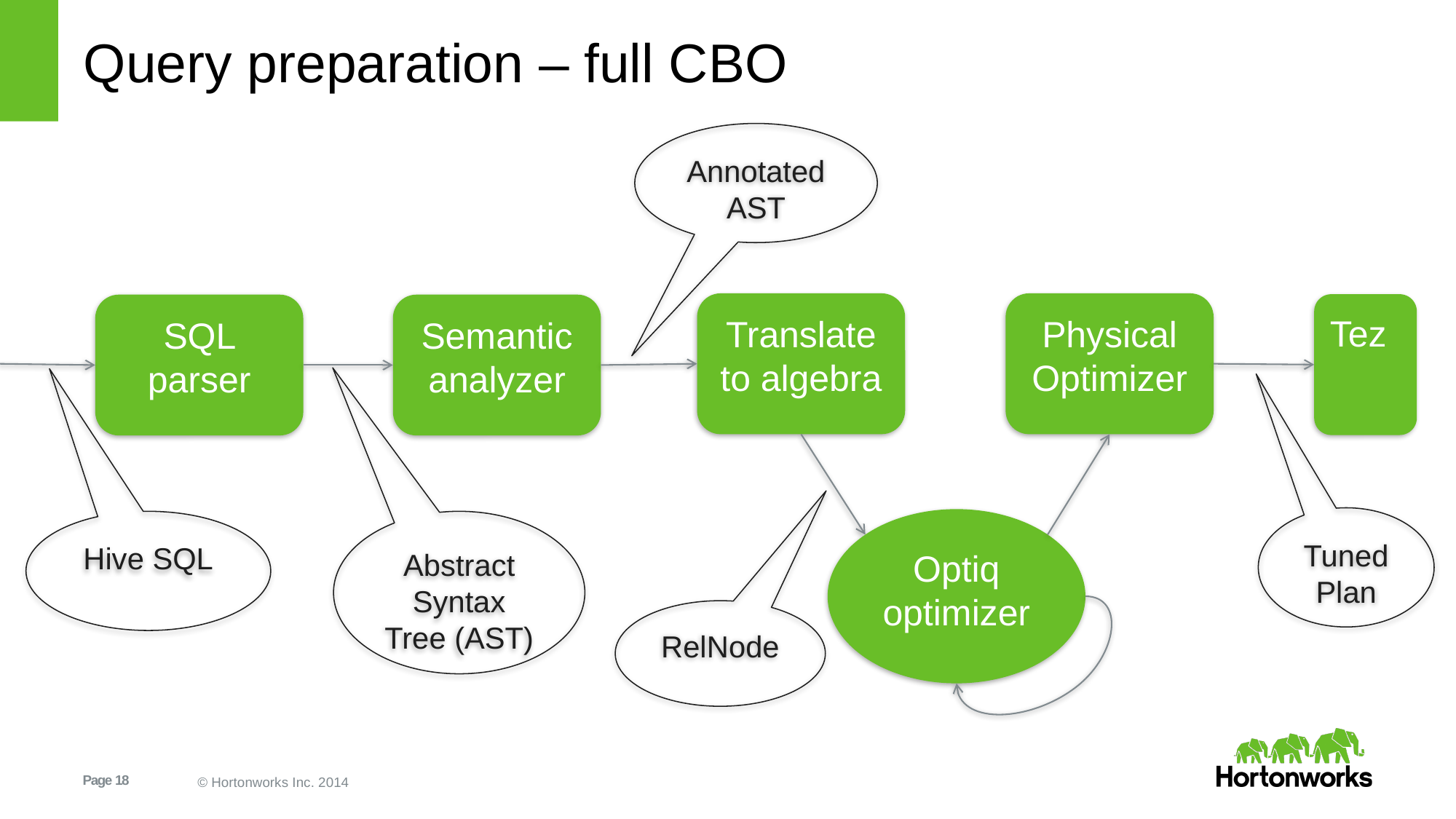

# Query preparation – full CBO
Annotated
AST

Translate to algebra
Physical Optimizer
Tez
SQL parser
Semantic analyzer
Tuned Plan
Optiq optimizer
Abstract Syntax Tree (AST)
Hive SQL
RelNode